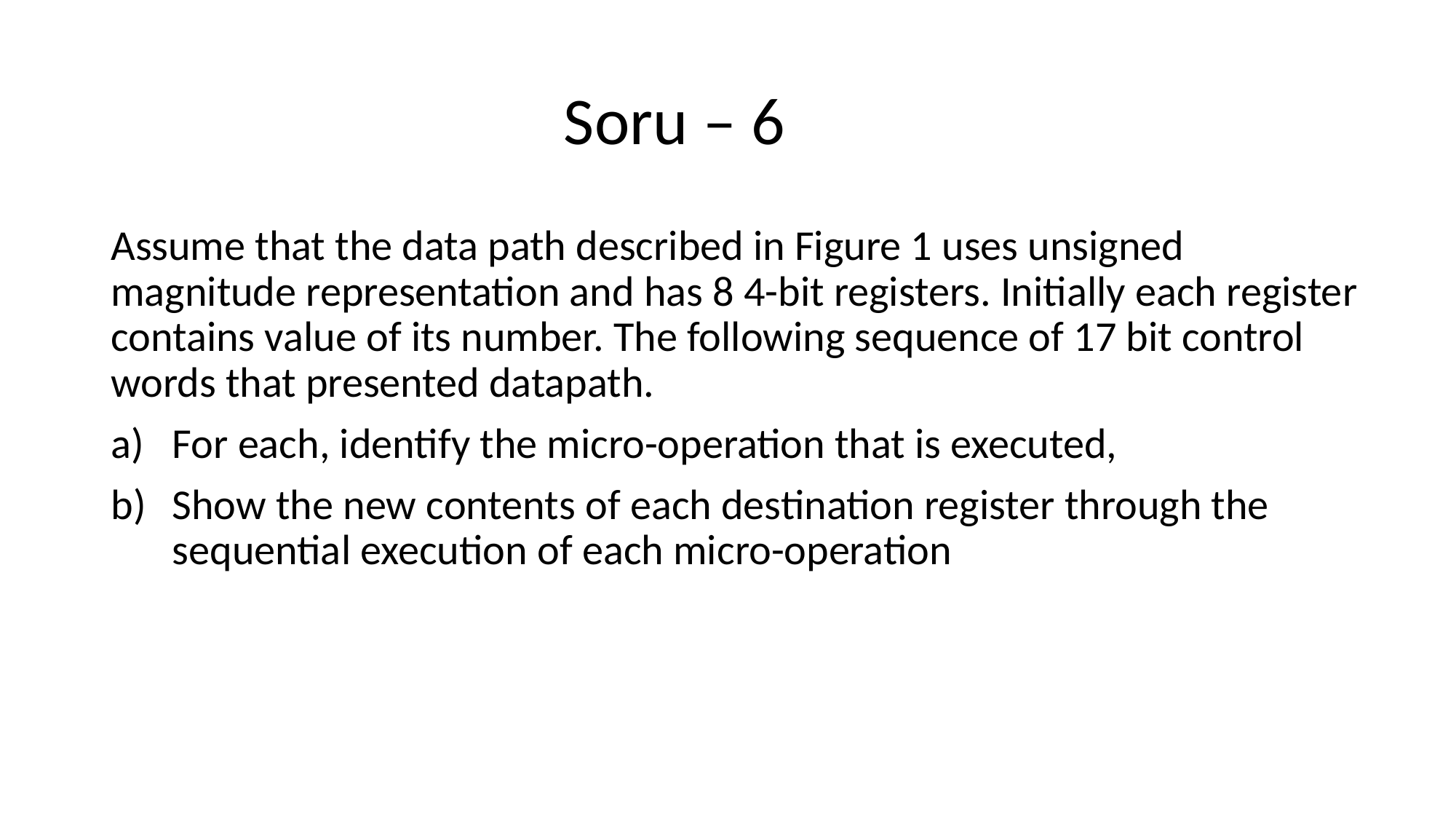

# Soru – 6
Assume that the data path described in Figure 1 uses unsigned magnitude representation and has 8 4-bit registers. Initially each register contains value of its number. The following sequence of 17 bit control words that presented datapath.
For each, identify the micro-operation that is executed,
Show the new contents of each destination register through the sequential execution of each micro-operation